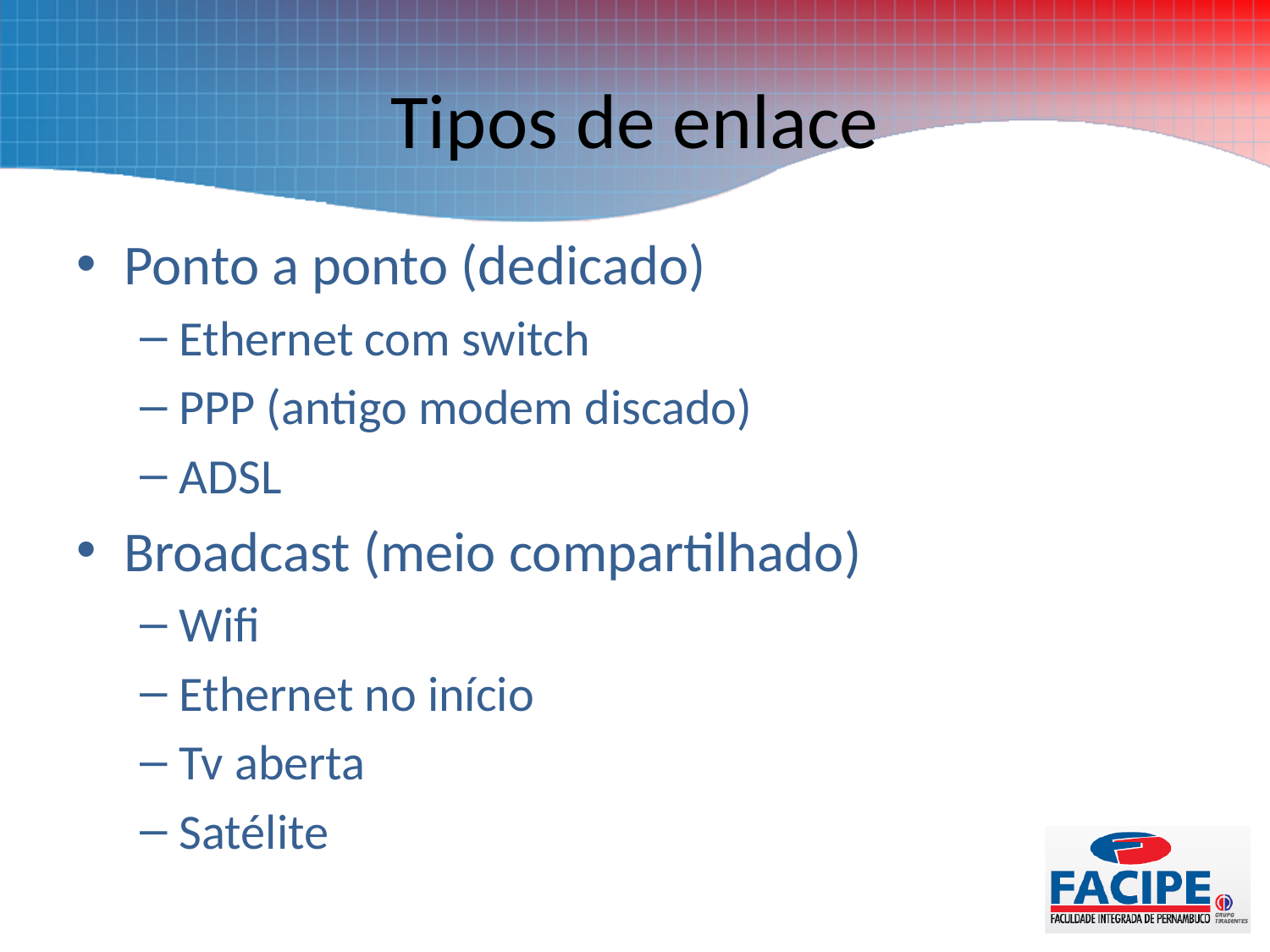

# Tipos de enlace
Ponto a ponto (dedicado)
Ethernet com switch
PPP (antigo modem discado)
ADSL
Broadcast (meio compartilhado)
Wifi
Ethernet no início
Tv aberta
Satélite